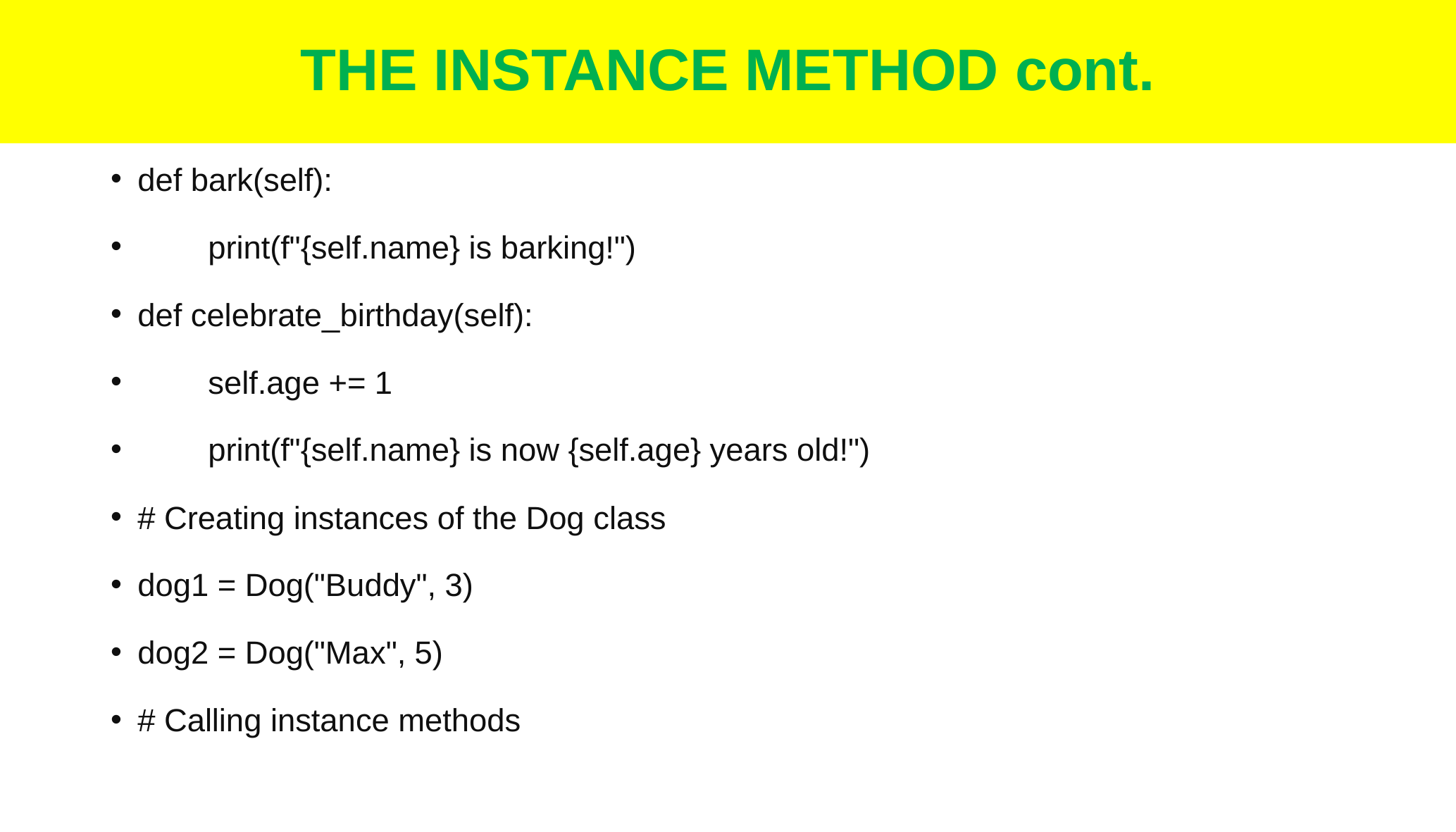

# THE INSTANCE METHOD cont.
def bark(self):
        print(f"{self.name} is barking!")
def celebrate_birthday(self):
        self.age += 1
        print(f"{self.name} is now {self.age} years old!")
# Creating instances of the Dog class
dog1 = Dog("Buddy", 3)
dog2 = Dog("Max", 5)
# Calling instance methods